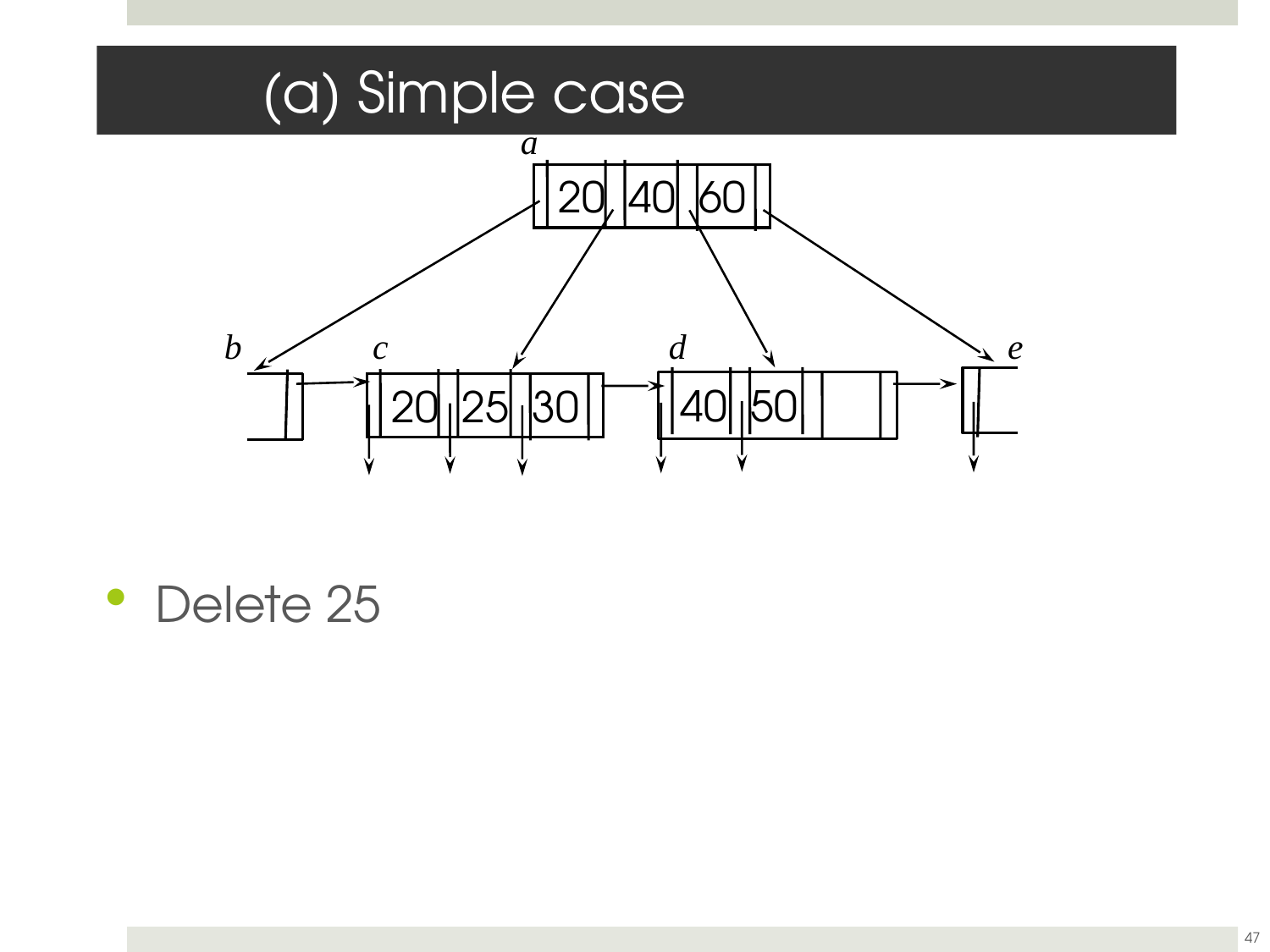

# (a) Simple case
a

 20  40  60

b
c
d
e

 20  25  30

40  50

Delete 25

47